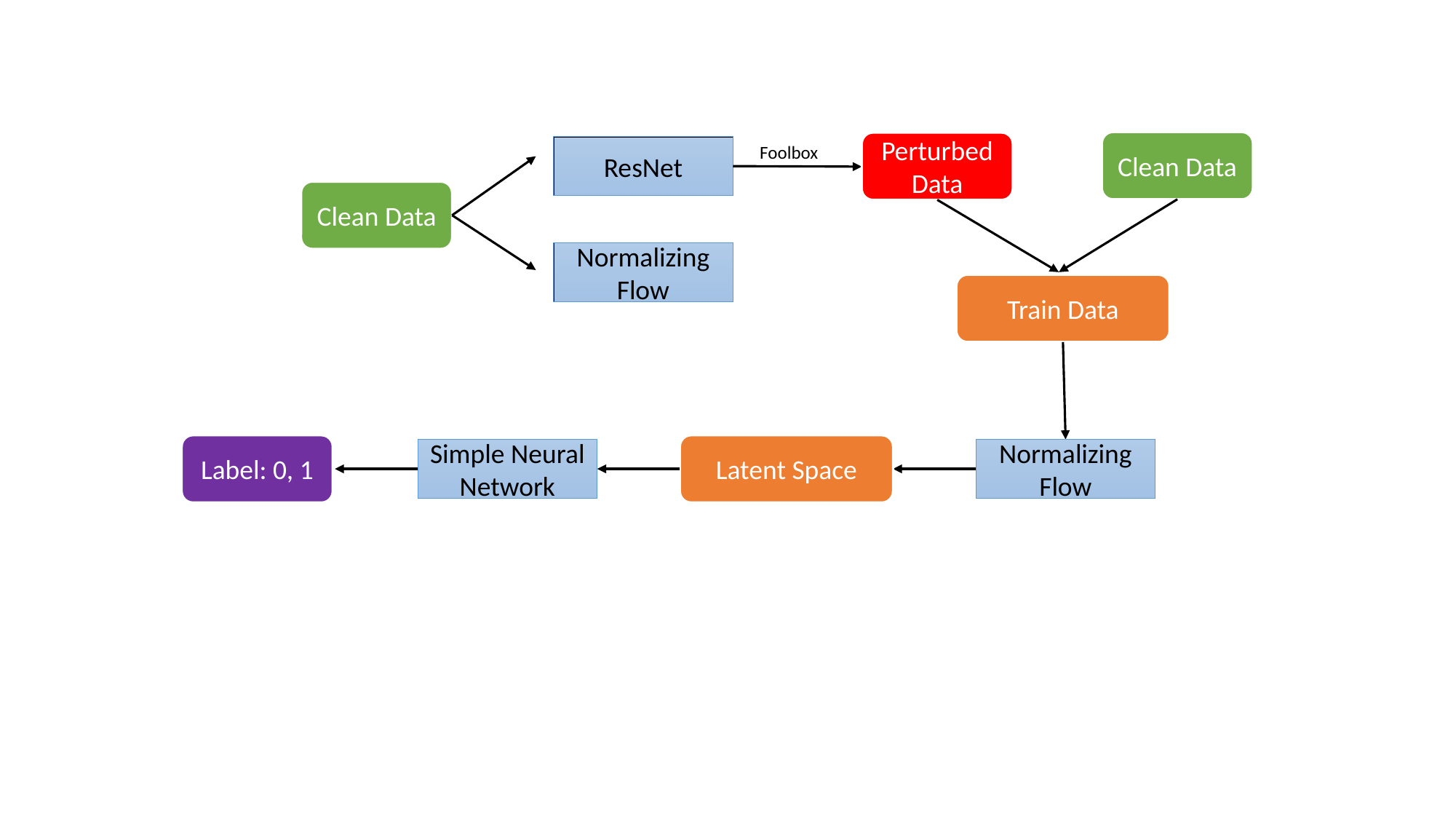

Clean Data
Perturbed Data
Foolbox
ResNet
Clean Data
Normalizing Flow
Train Data
Label: 0, 1
Latent Space
Simple Neural Network
Normalizing Flow